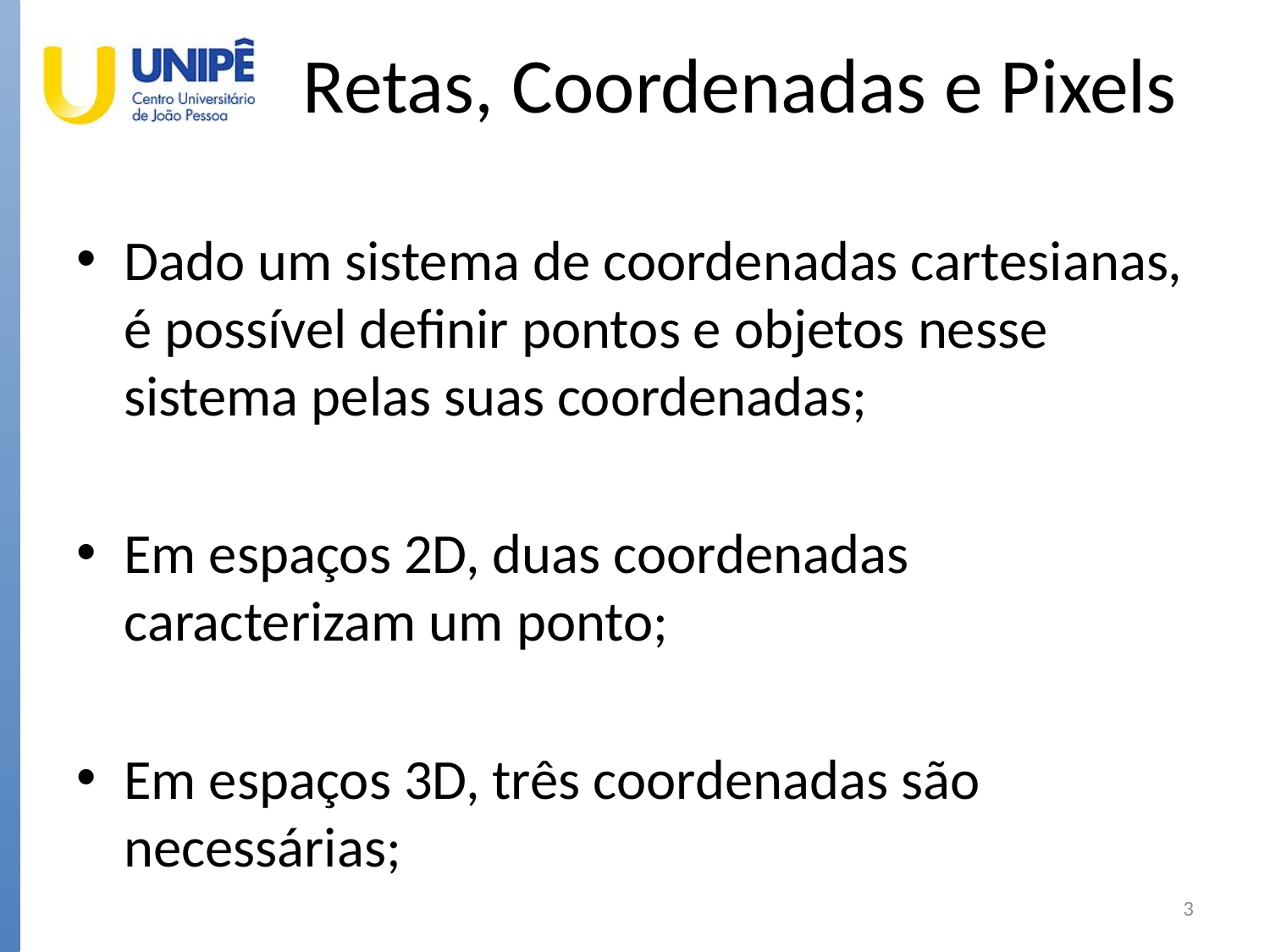

# Retas, Coordenadas e Pixels
Dado um sistema de coordenadas cartesianas, é possível definir pontos e objetos nesse sistema pelas suas coordenadas;

Em espaços 2D, duas coordenadas caracterizam um ponto;

Em espaços 3D, três coordenadas são necessárias;

3